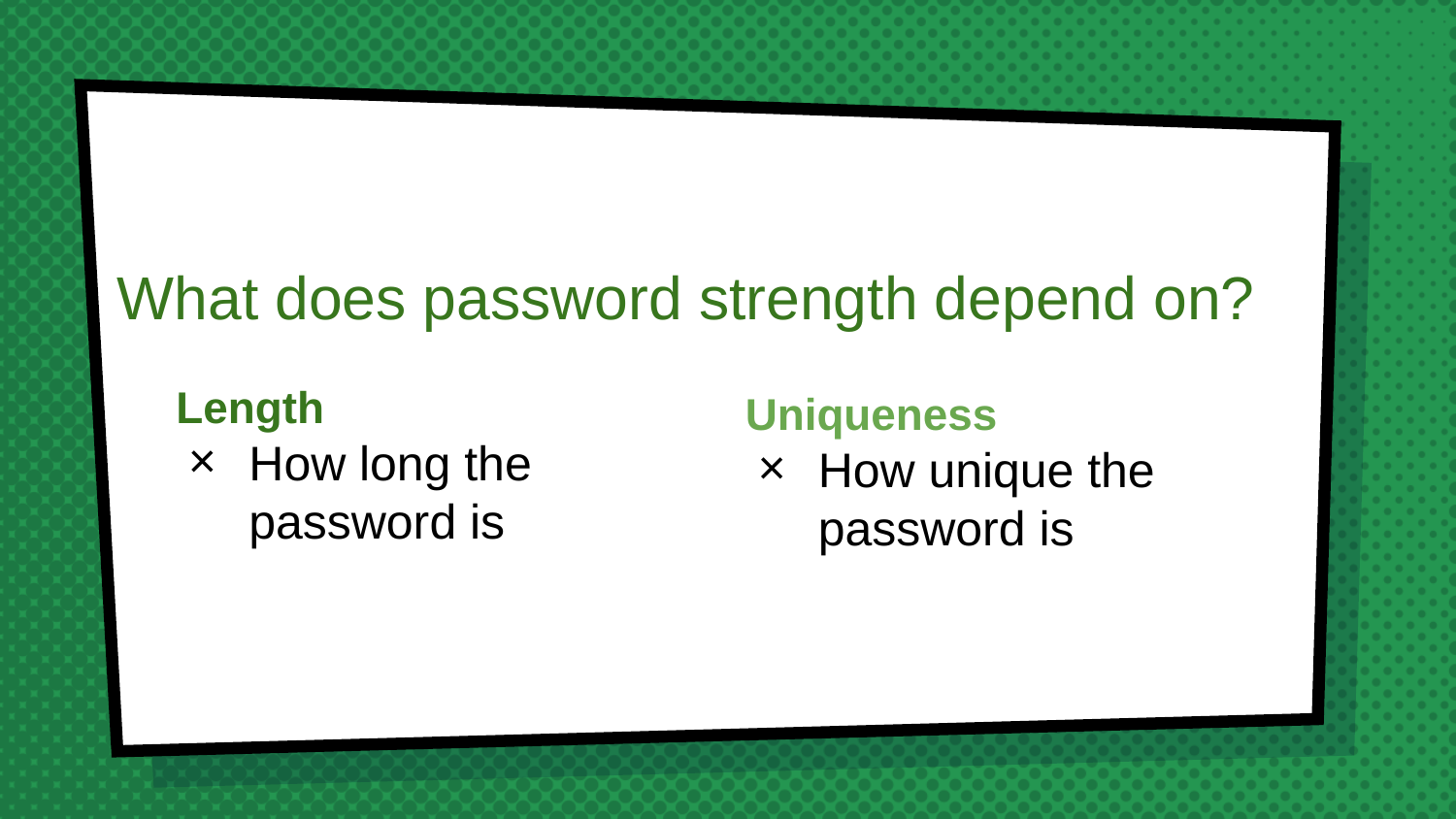

# What does password strength depend on?

Length
How long the password is
Uniqueness
How unique the password is